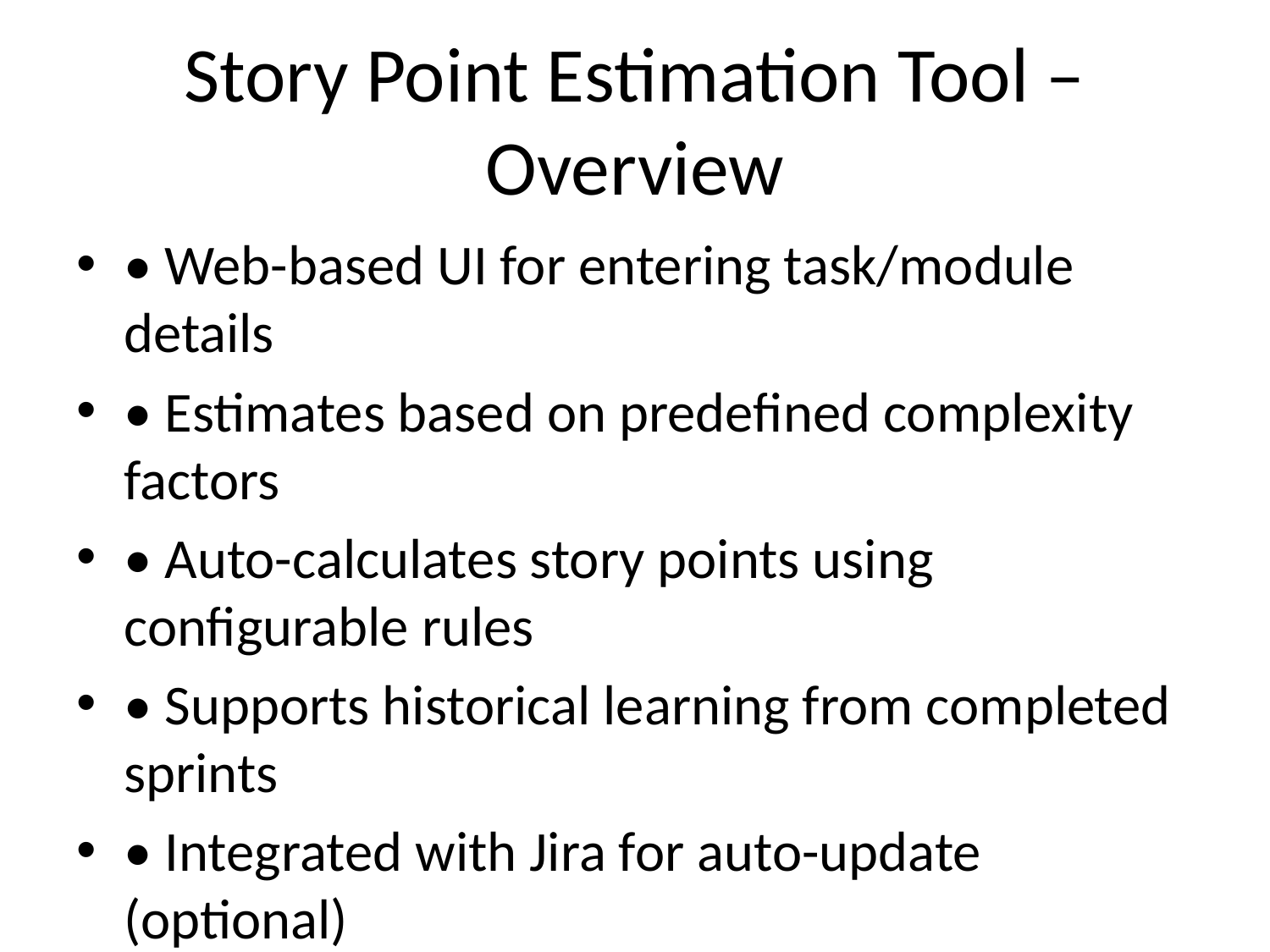

# Story Point Estimation Tool – Overview
• Web-based UI for entering task/module details
• Estimates based on predefined complexity factors
• Auto-calculates story points using configurable rules
• Supports historical learning from completed sprints
• Integrated with Jira for auto-update (optional)